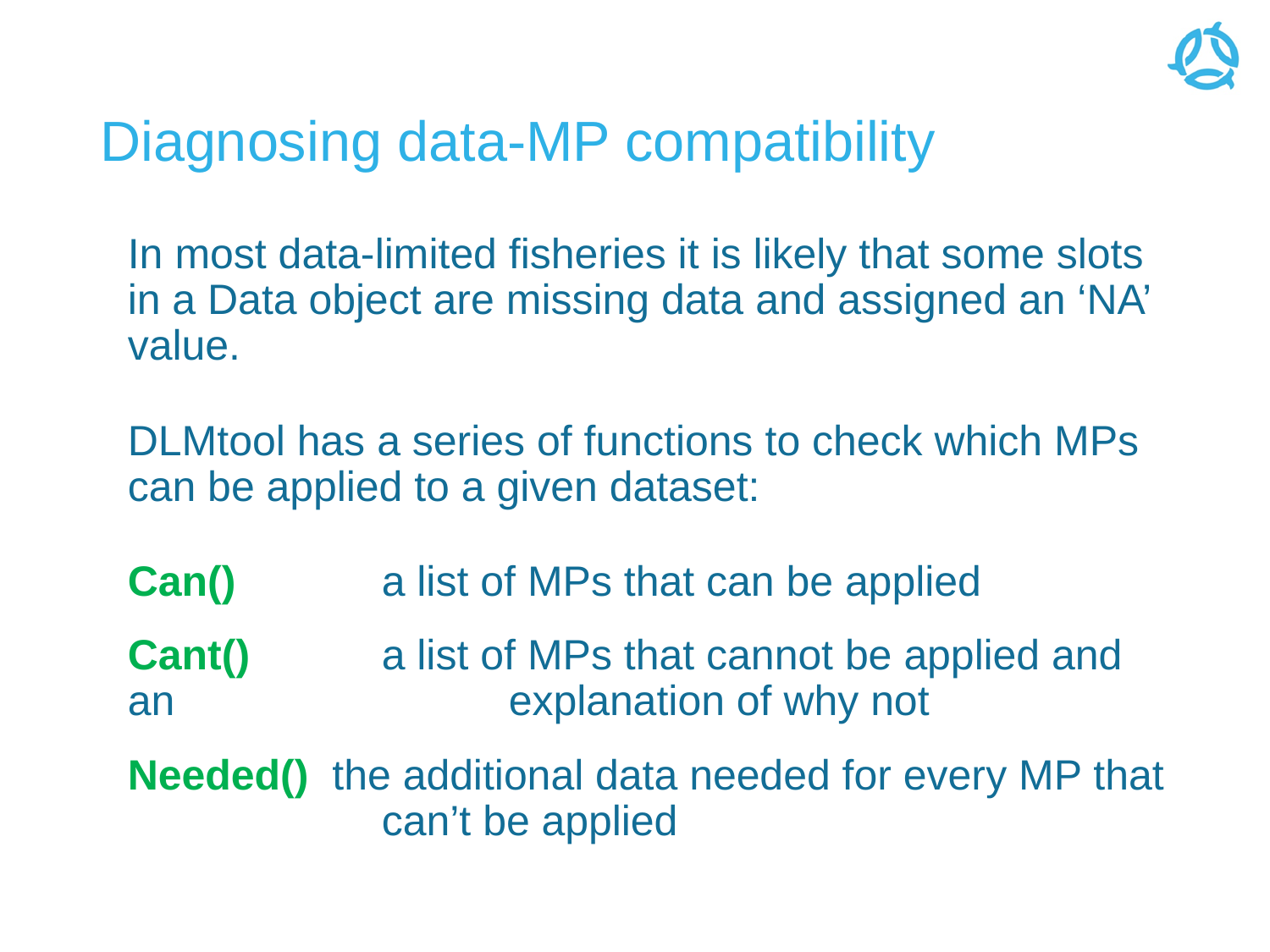

# Diagnosing data-MP compatibility
In most data-limited fisheries it is likely that some slots in a Data object are missing data and assigned an ‘NA’ value.
DLMtool has a series of functions to check which MPs can be applied to a given dataset:
Can()   	a list of MPs that can be applied
Cant() 	a list of MPs that cannot be applied and an 			explanation of why not
Needed()  the additional data needed for every MP that		can’t be applied